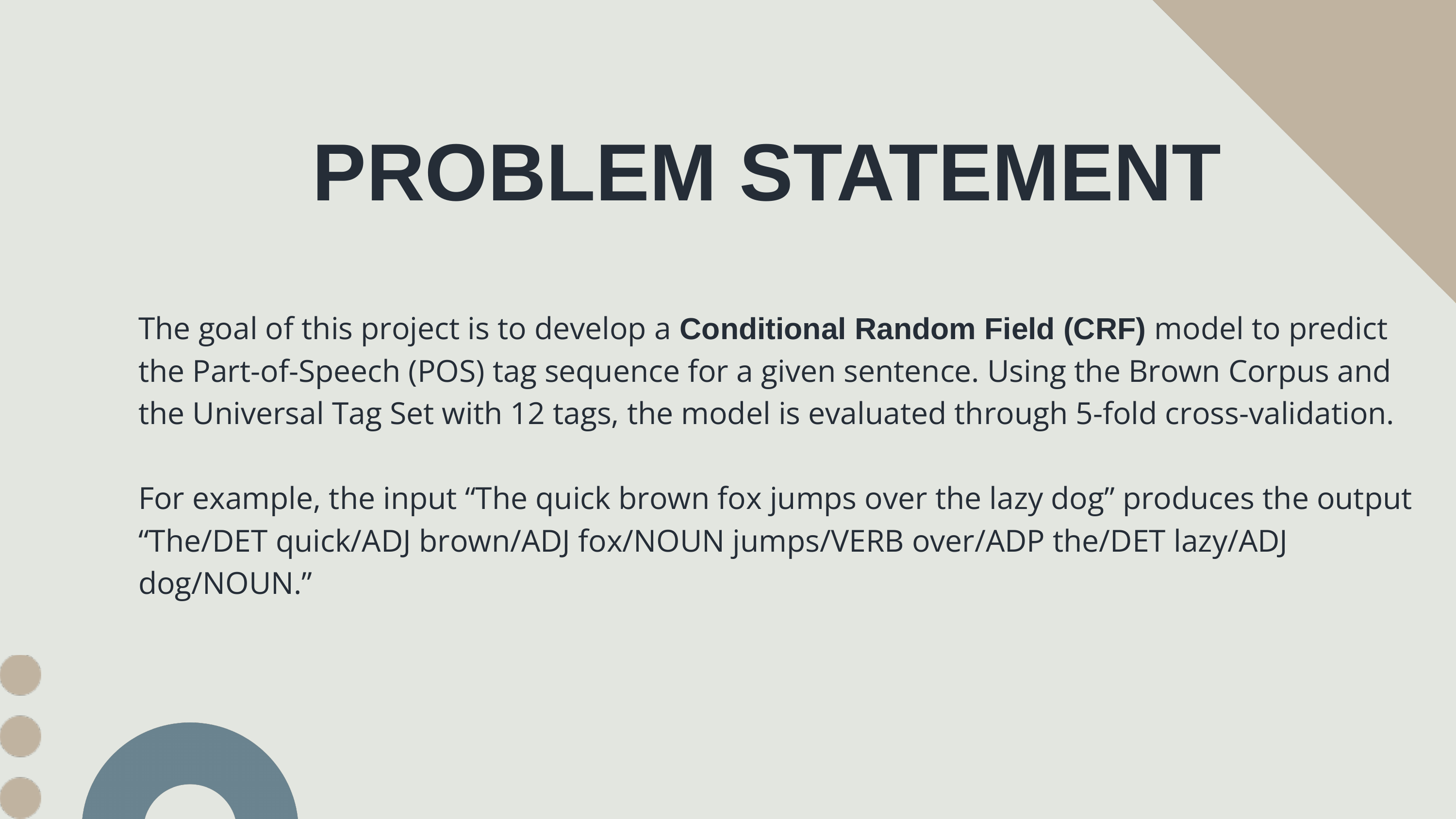

PROBLEM STATEMENT
The goal of this project is to develop a Conditional Random Field (CRF) model to predict the Part-of-Speech (POS) tag sequence for a given sentence. Using the Brown Corpus and the Universal Tag Set with 12 tags, the model is evaluated through 5-fold cross-validation.

For example, the input “The quick brown fox jumps over the lazy dog” produces the output “The/DET quick/ADJ brown/ADJ fox/NOUN jumps/VERB over/ADP the/DET lazy/ADJ dog/NOUN.”